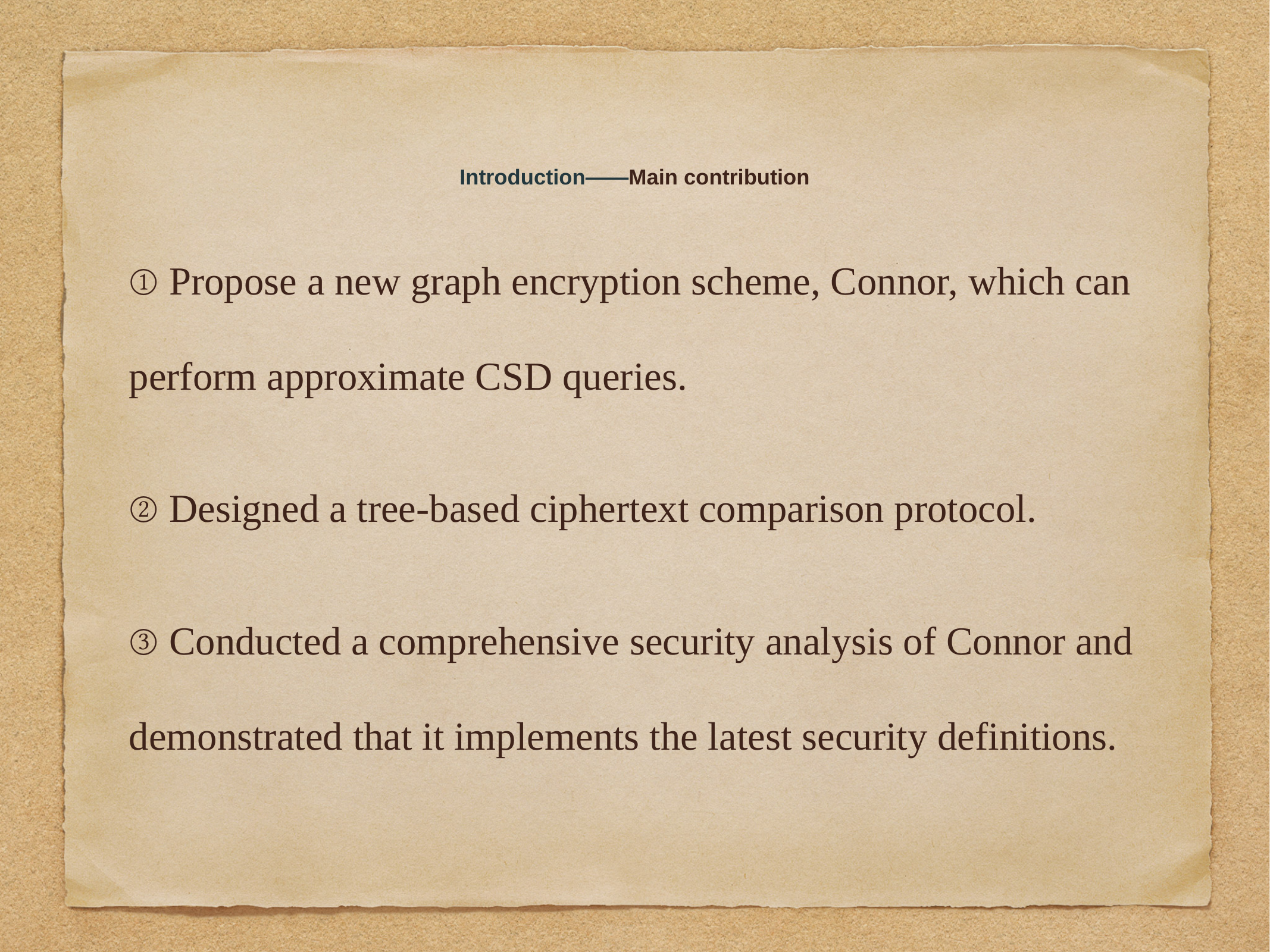

# Introduction——Main contribution
① Propose a new graph encryption scheme, Connor, which can perform approximate CSD queries.
② Designed a tree-based ciphertext comparison protocol.
③ Conducted a comprehensive security analysis of Connor and demonstrated that it implements the latest security definitions.